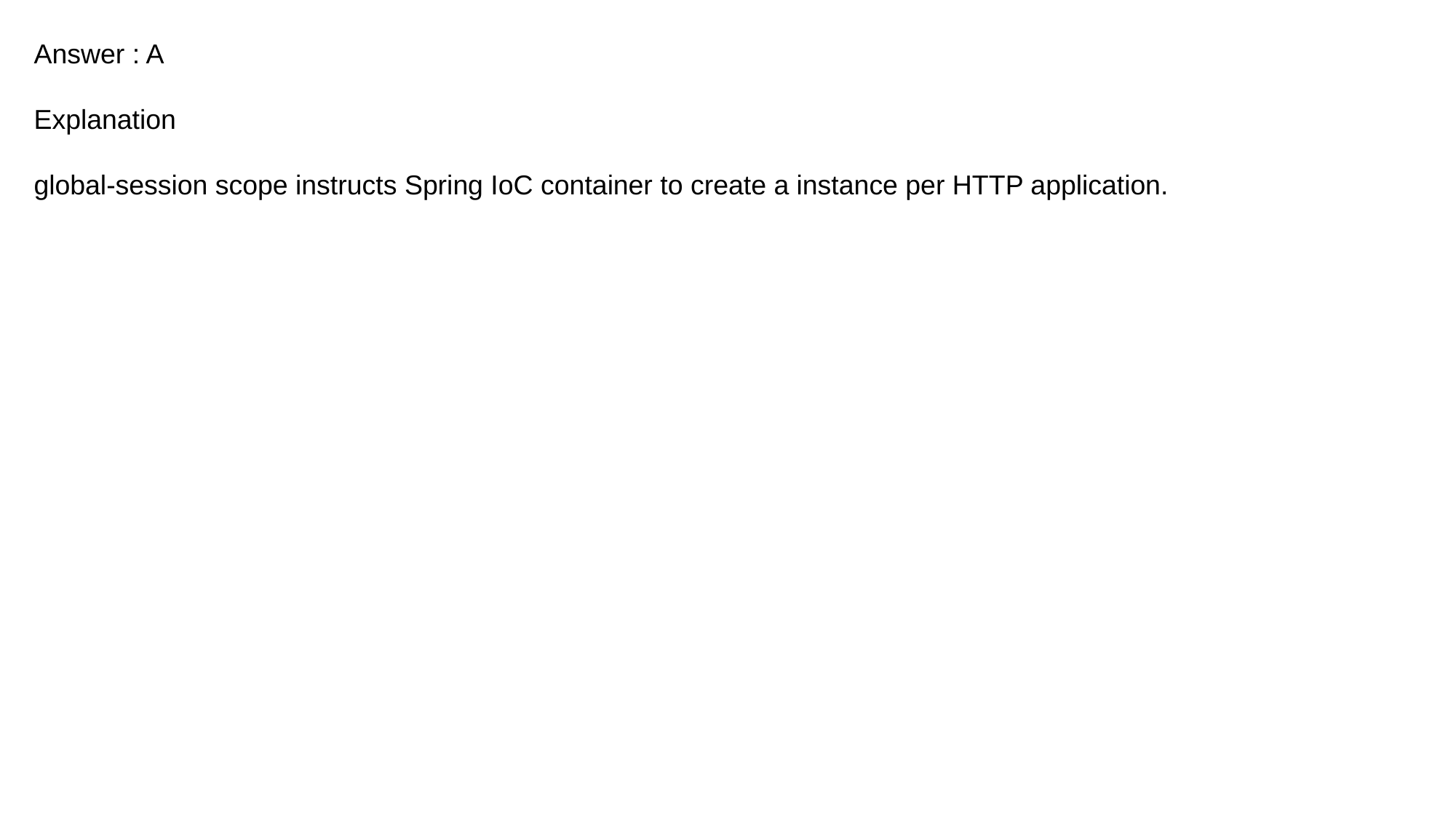

Answer : A

Explanation

global-session scope instructs Spring IoC container to create a instance per HTTP application.